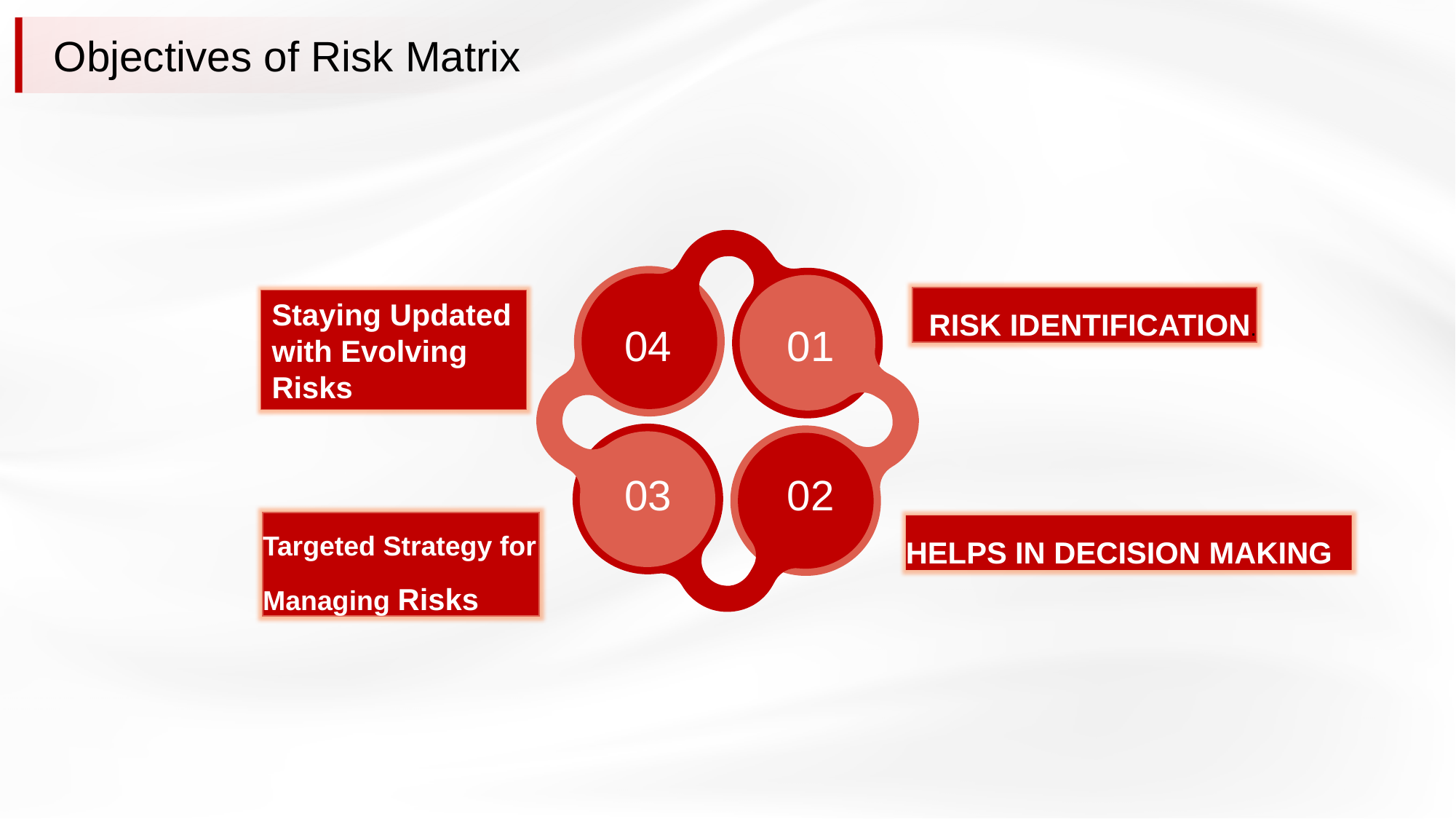

Objectives of Risk Matrix

04
01
03
02
RISK IDENTIFICATION.
Staying Updated with Evolving Risks
Targeted Strategy for Managing Risks
HELPS IN DECISION MAKING